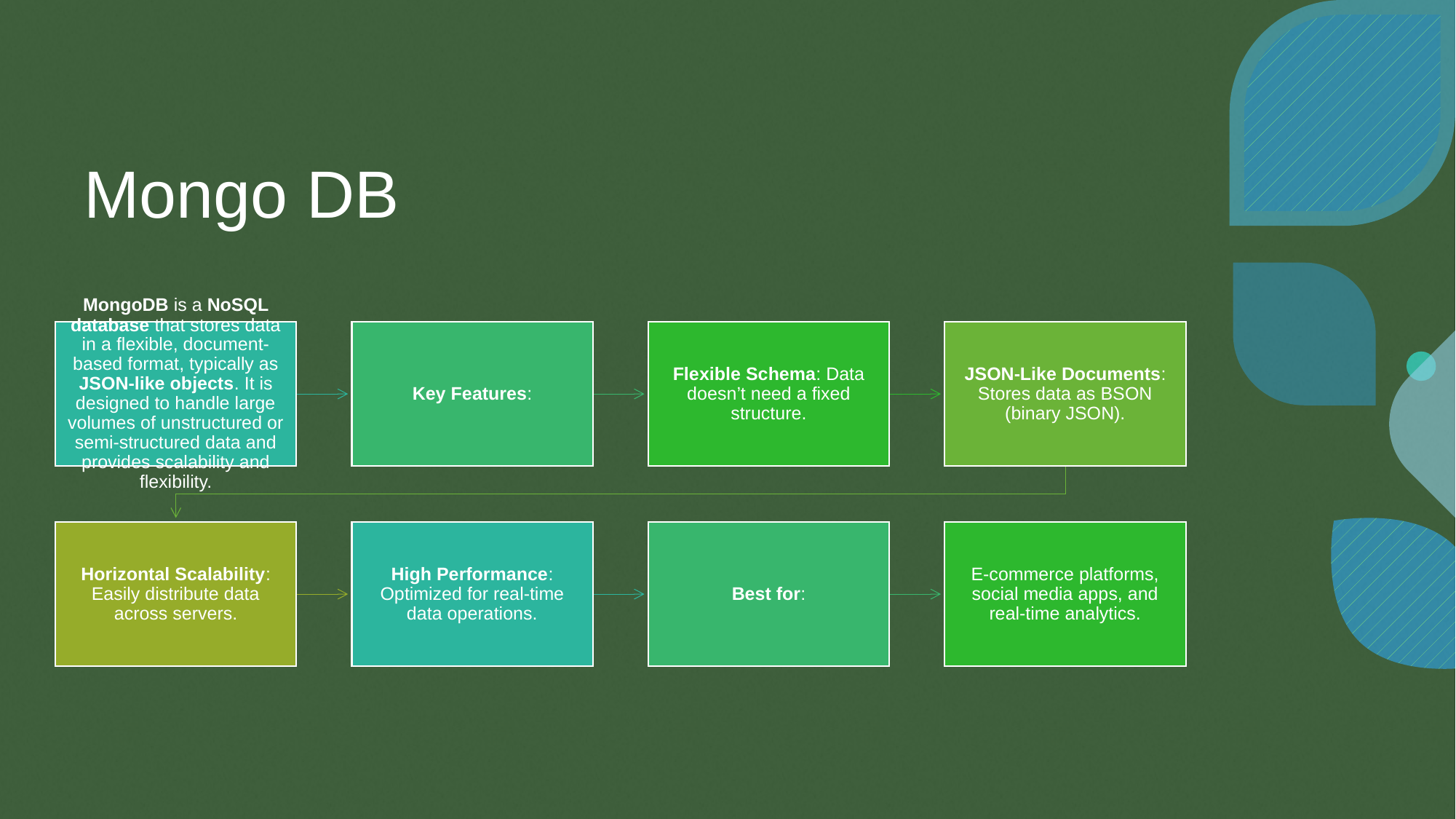

# Mongo DB

MongoDB is a NoSQL database that stores data in a flexible, document-based format, typically as JSON-like objects. It is designed to handle large volumes of unstructured or semi-structured data and provides scalability and flexibility.

Key Features:

Flexible Schema: Data doesn’t need a fixed structure.

JSON-Like Documents: Stores data as BSON (binary JSON).

Horizontal Scalability: Easily distribute data across servers.

High Performance: Optimized for real-time data operations.

Best for:
E-commerce platforms, social media apps, and real-time analytics.